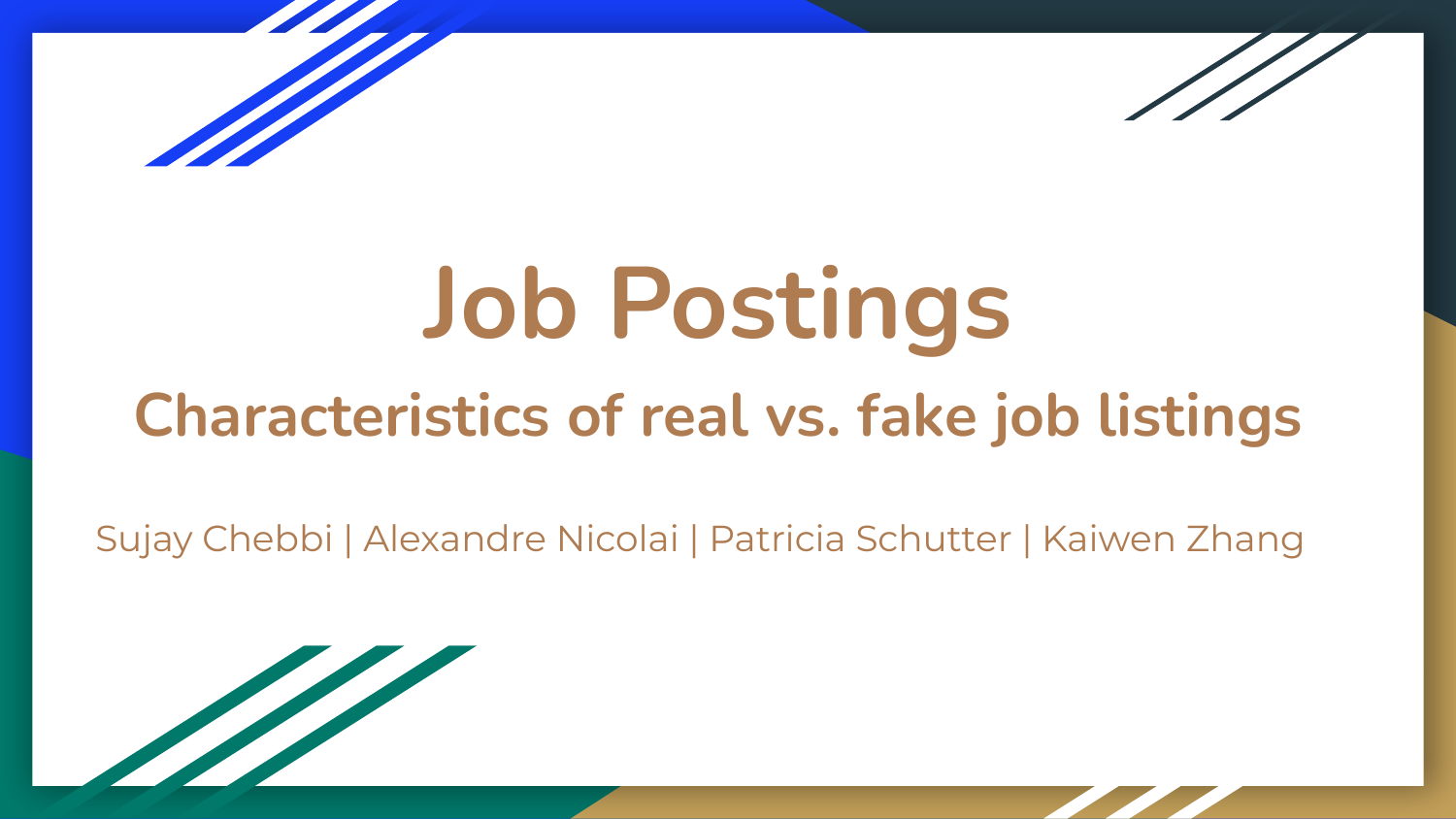

# Job Postings
Characteristics of real vs. fake job listings
Sujay Chebbi | Alexandre Nicolai | Patricia Schutter | Kaiwen Zhang